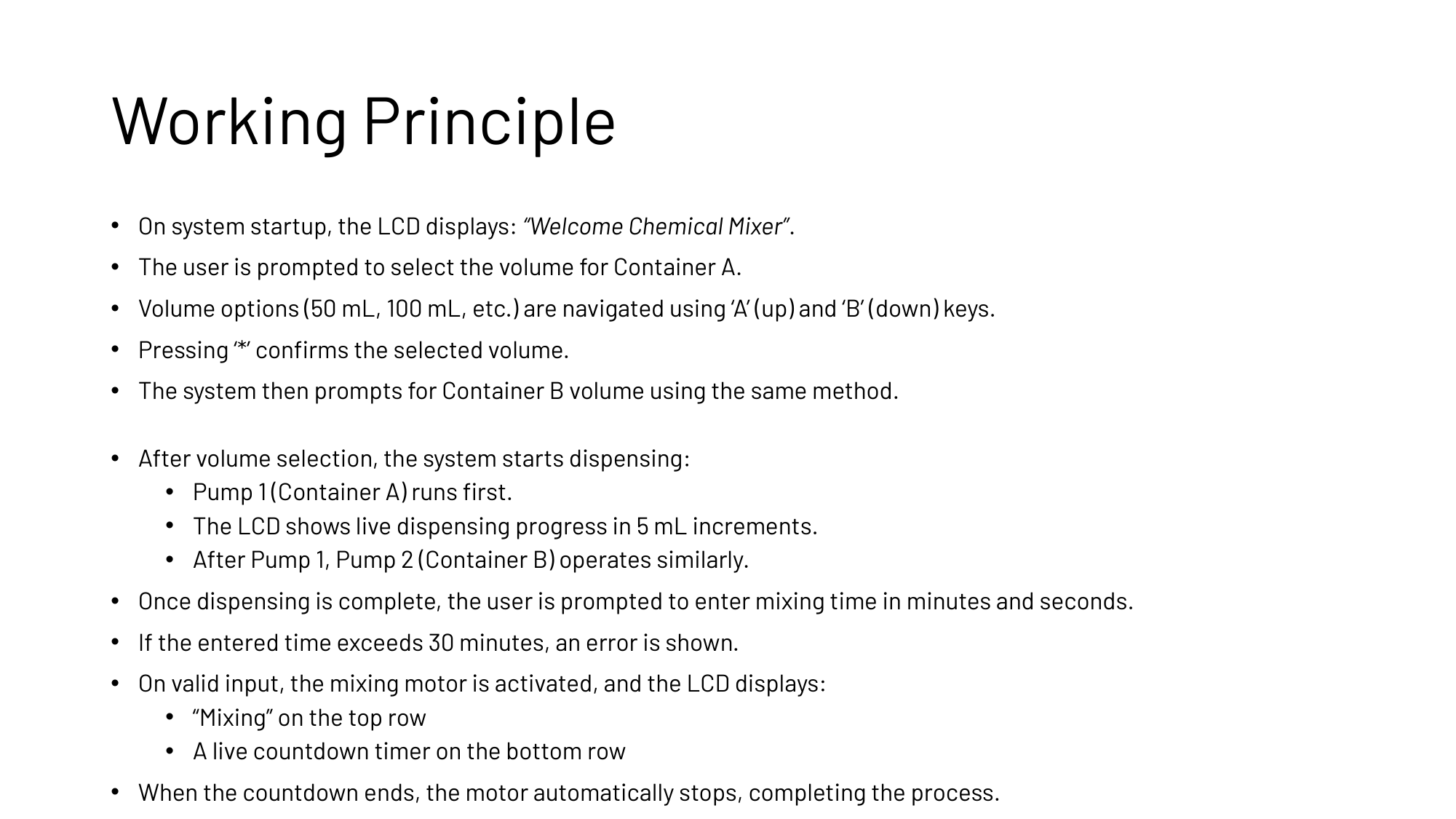

# Working Principle
On system startup, the LCD displays: “Welcome Chemical Mixer”.
The user is prompted to select the volume for Container A.
Volume options (50 mL, 100 mL, etc.) are navigated using ‘A’ (up) and ‘B’ (down) keys.
Pressing ‘*’ confirms the selected volume.
The system then prompts for Container B volume using the same method.
After volume selection, the system starts dispensing:
Pump 1 (Container A) runs first.
The LCD shows live dispensing progress in 5 mL increments.
After Pump 1, Pump 2 (Container B) operates similarly.
Once dispensing is complete, the user is prompted to enter mixing time in minutes and seconds.
If the entered time exceeds 30 minutes, an error is shown.
On valid input, the mixing motor is activated, and the LCD displays:
“Mixing” on the top row
A live countdown timer on the bottom row
When the countdown ends, the motor automatically stops, completing the process.